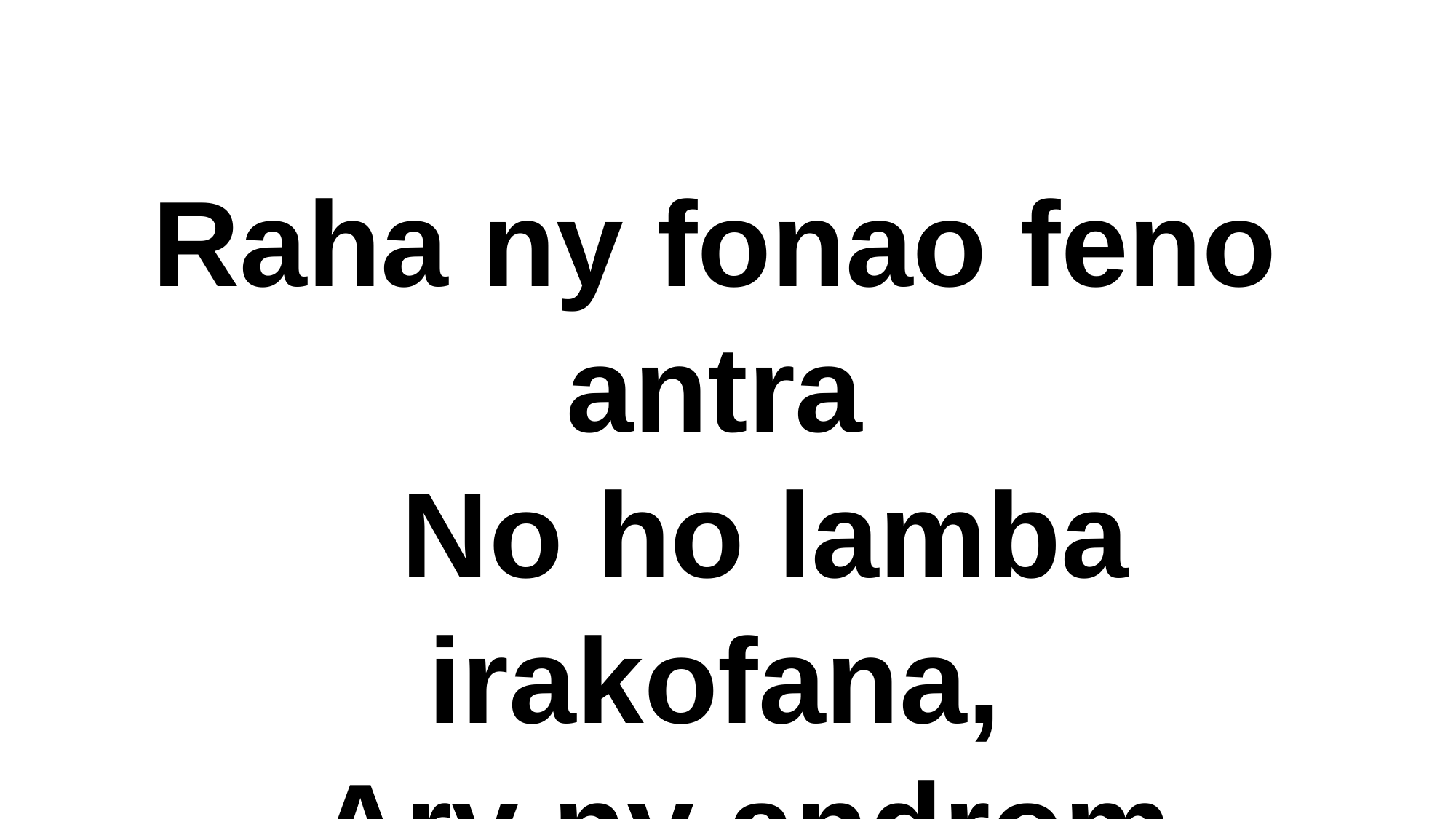

Raha ny fonao feno antra
   No ho lamba irakofana,
   Ary ny androm-pifaliana, tsy ho lany
 (Tsy ho lany)